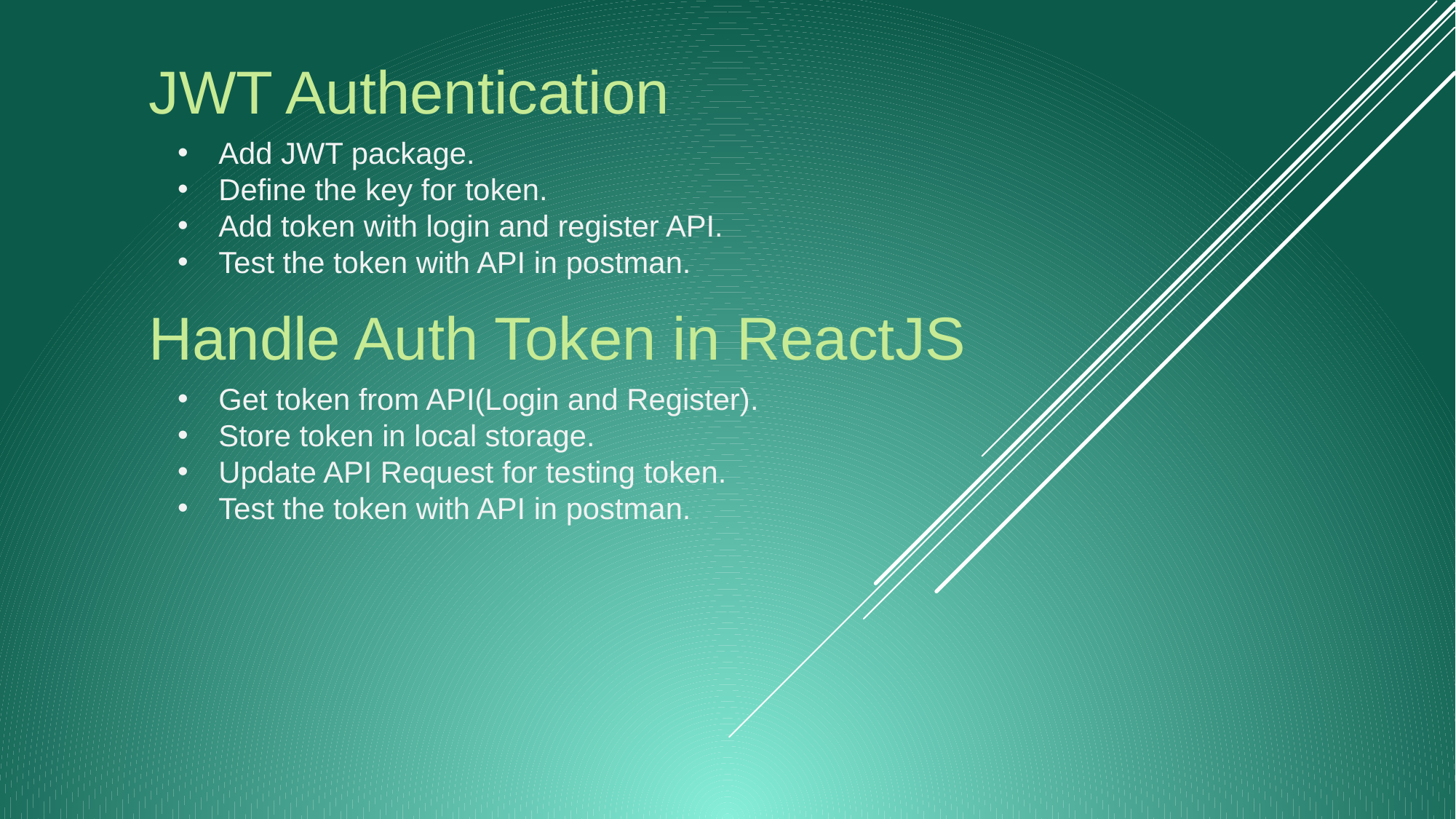

# JWT Authentication
Add JWT package.
Define the key for token.
Add token with login and register API.
Test the token with API in postman.
Handle Auth Token in ReactJS
Get token from API(Login and Register).
Store token in local storage.
Update API Request for testing token.
Test the token with API in postman.